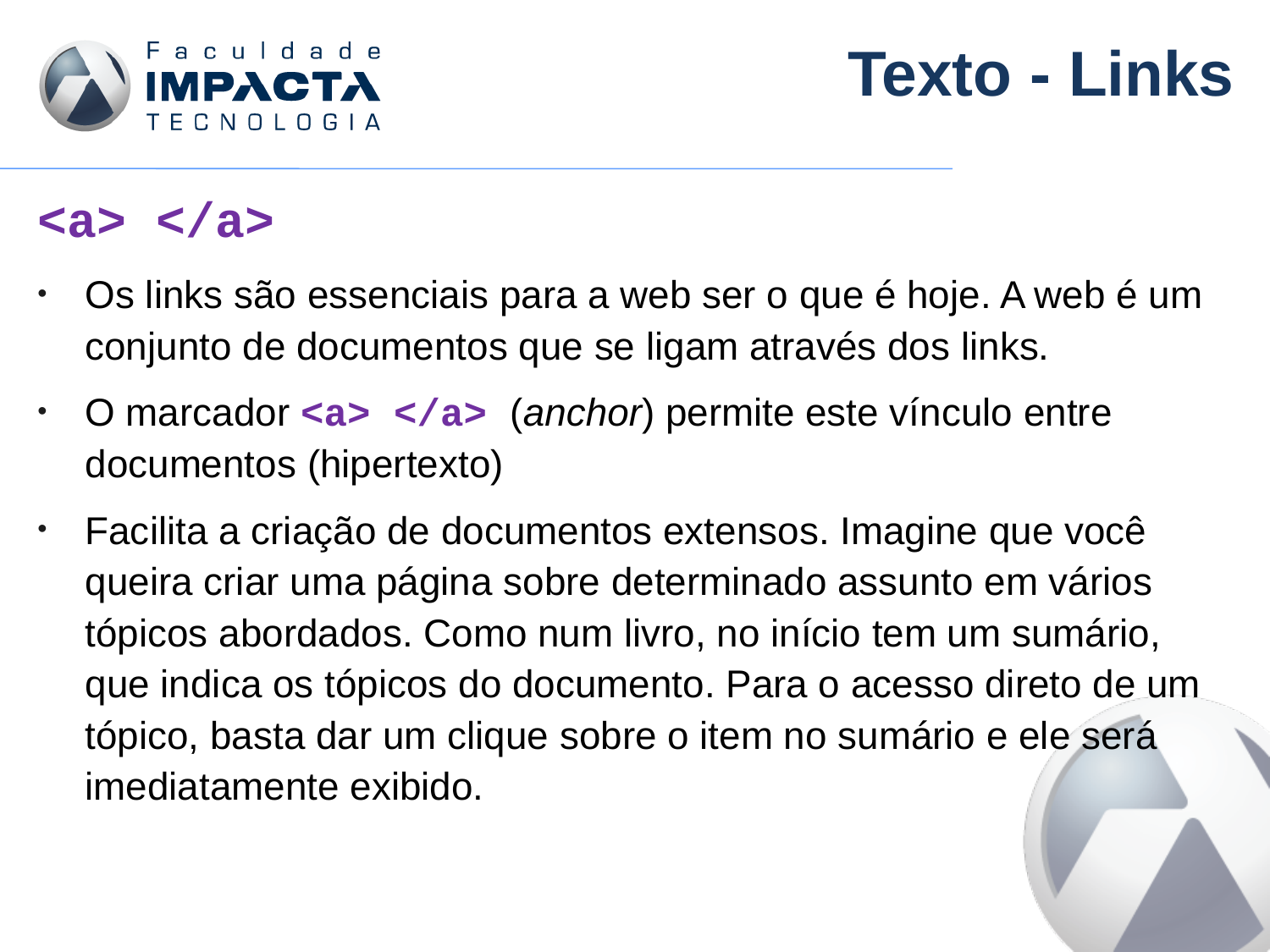

# Texto - Links
<a> </a>
Os links são essenciais para a web ser o que é hoje. A web é um conjunto de documentos que se ligam através dos links.
O marcador <a> </a> (anchor) permite este vínculo entre documentos (hipertexto)
Facilita a criação de documentos extensos. Imagine que você queira criar uma página sobre determinado assunto em vários tópicos abordados. Como num livro, no início tem um sumário, que indica os tópicos do documento. Para o acesso direto de um tópico, basta dar um clique sobre o item no sumário e ele será imediatamente exibido.